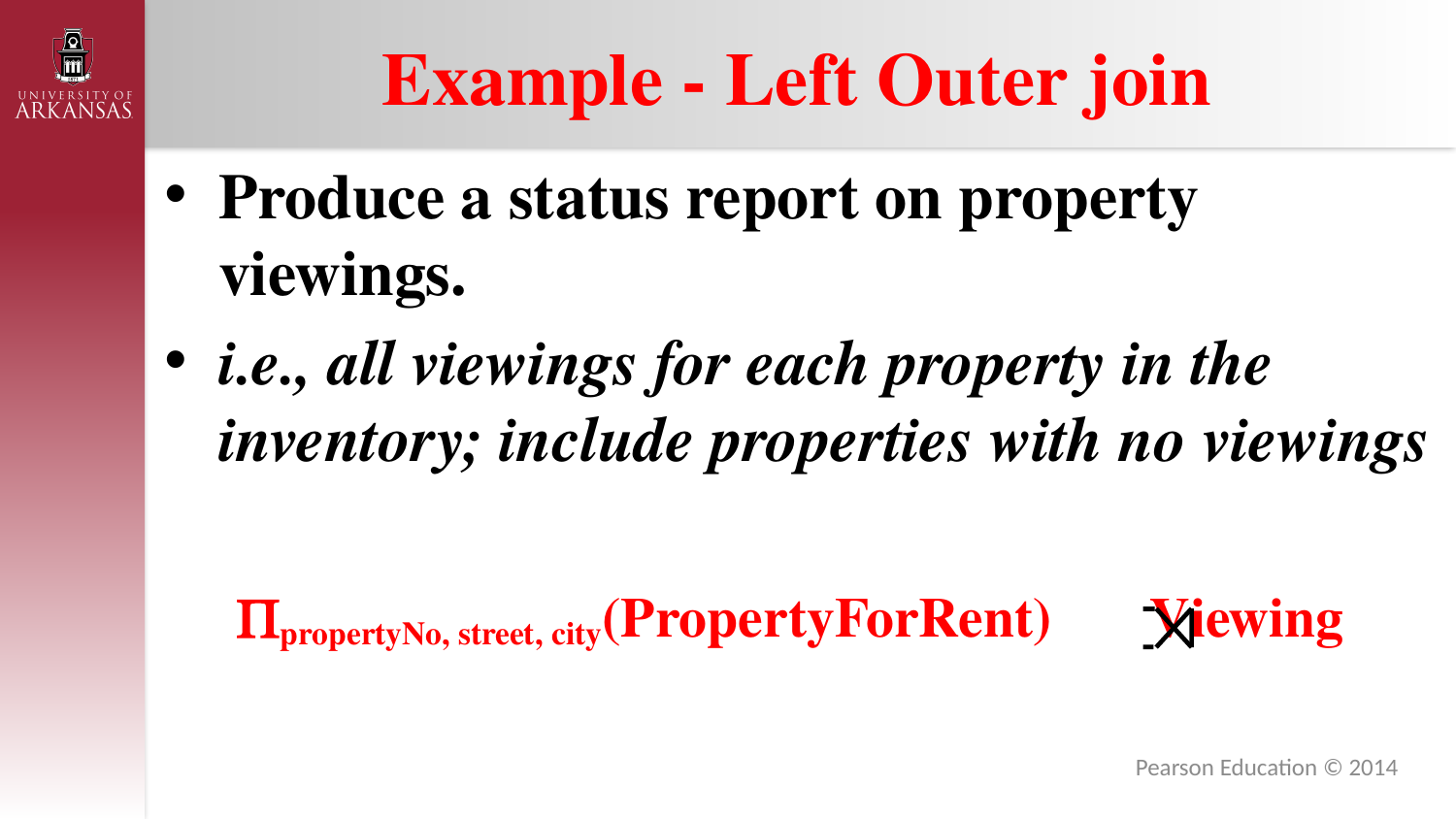

# Example - Left Outer join
Produce a status report on property viewings.
i.e., all viewings for each property in the inventory; include properties with no viewings

ΠpropertyNo, street, city(PropertyForRent)       Viewing

Pearson Education © 2014